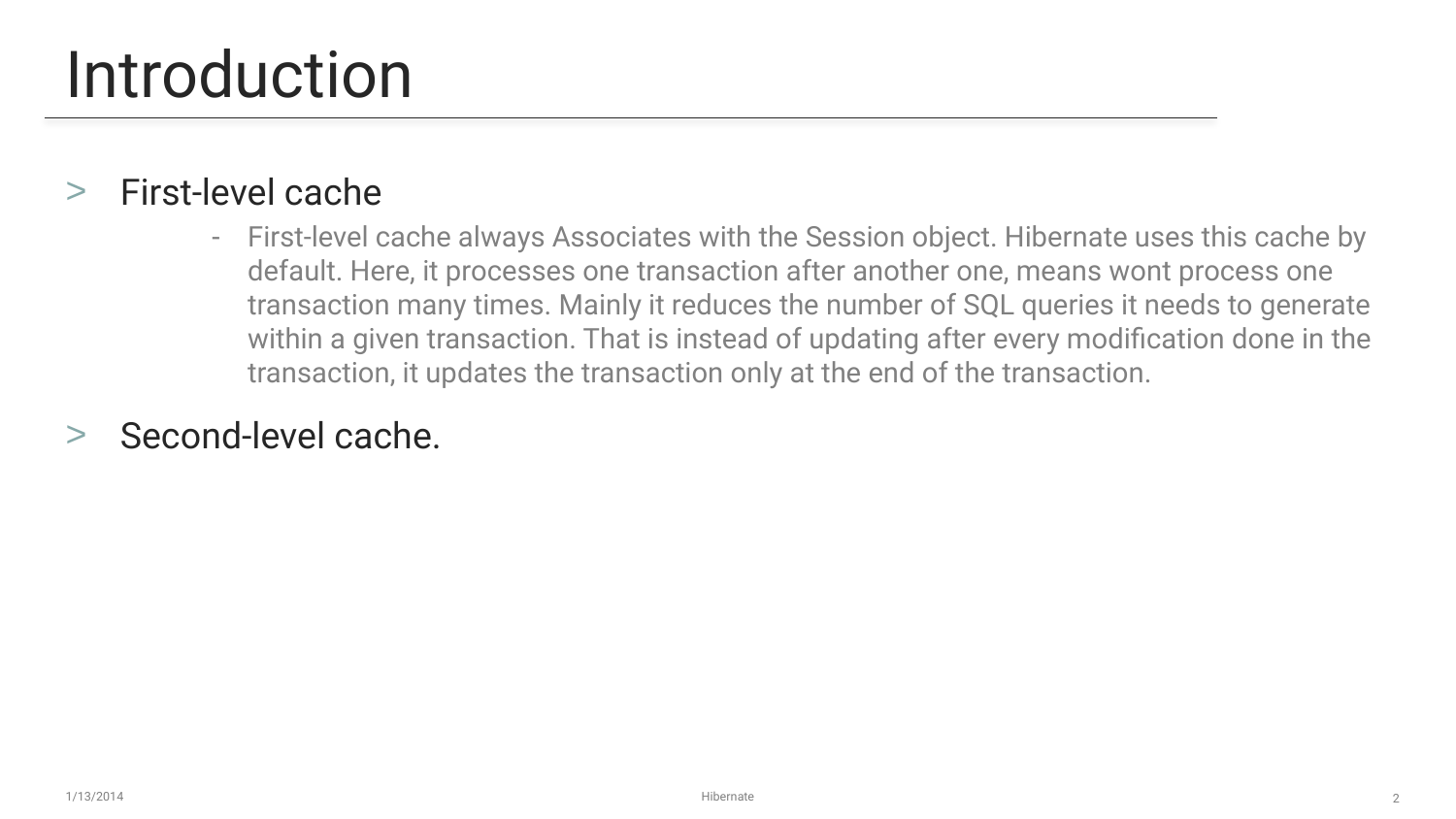

Introduction
# First-level cache
First-level cache always Associates with the Session object. Hibernate uses this cache by default. Here, it processes one transaction after another one, means wont process one transaction many times. Mainly it reduces the number of SQL queries it needs to generate within a given transaction. That is instead of updating after every modification done in the transaction, it updates the transaction only at the end of the transaction.
Second-level cache.
1/13/2014
Hibernate
2